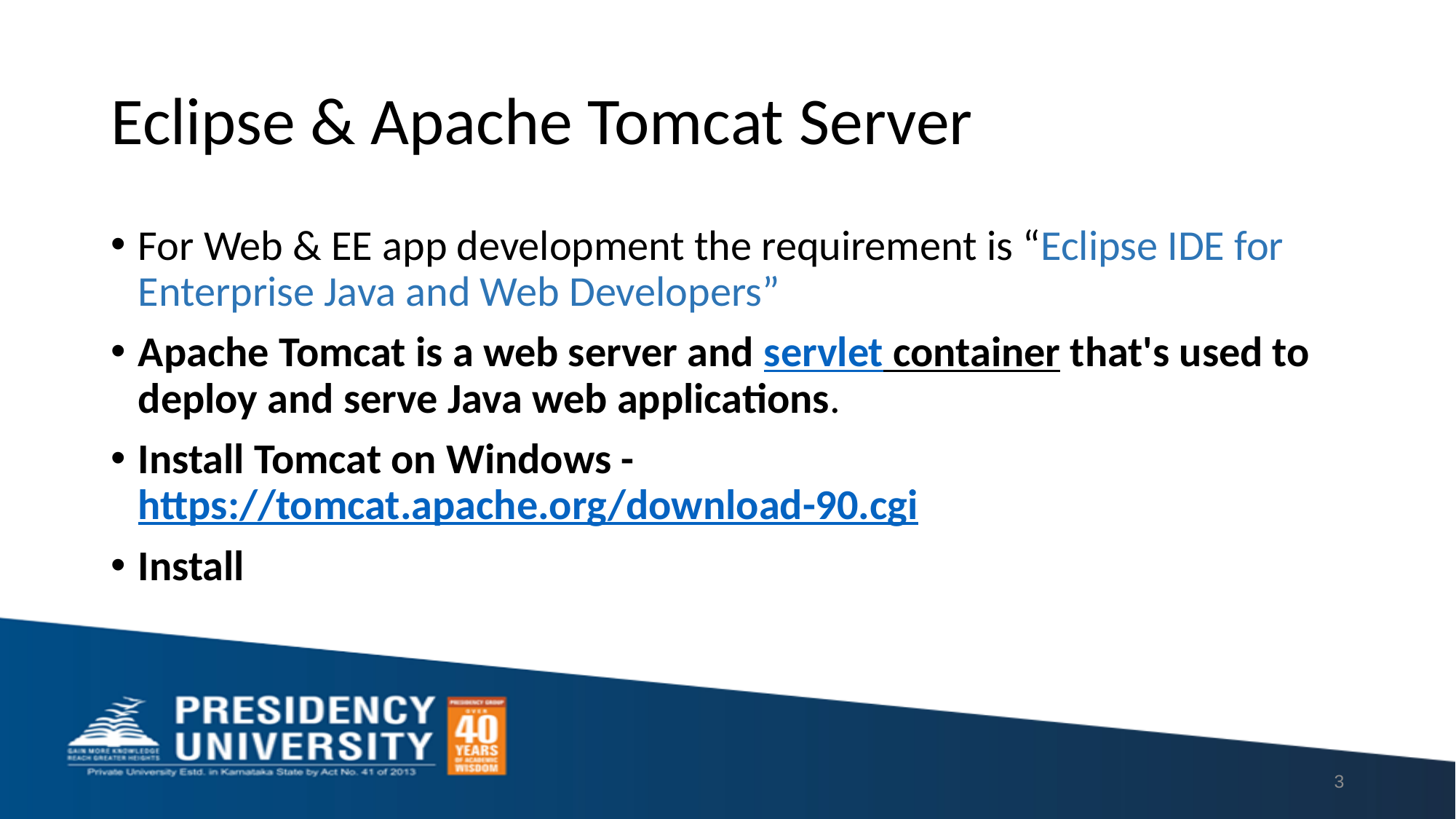

# Eclipse & Apache Tomcat Server
For Web & EE app development the requirement is “Eclipse IDE for Enterprise Java and Web Developers”
Apache Tomcat is a web server and servlet container that's used to deploy and serve Java web applications.
Install Tomcat on Windows - https://tomcat.apache.org/download-90.cgi
Install

3